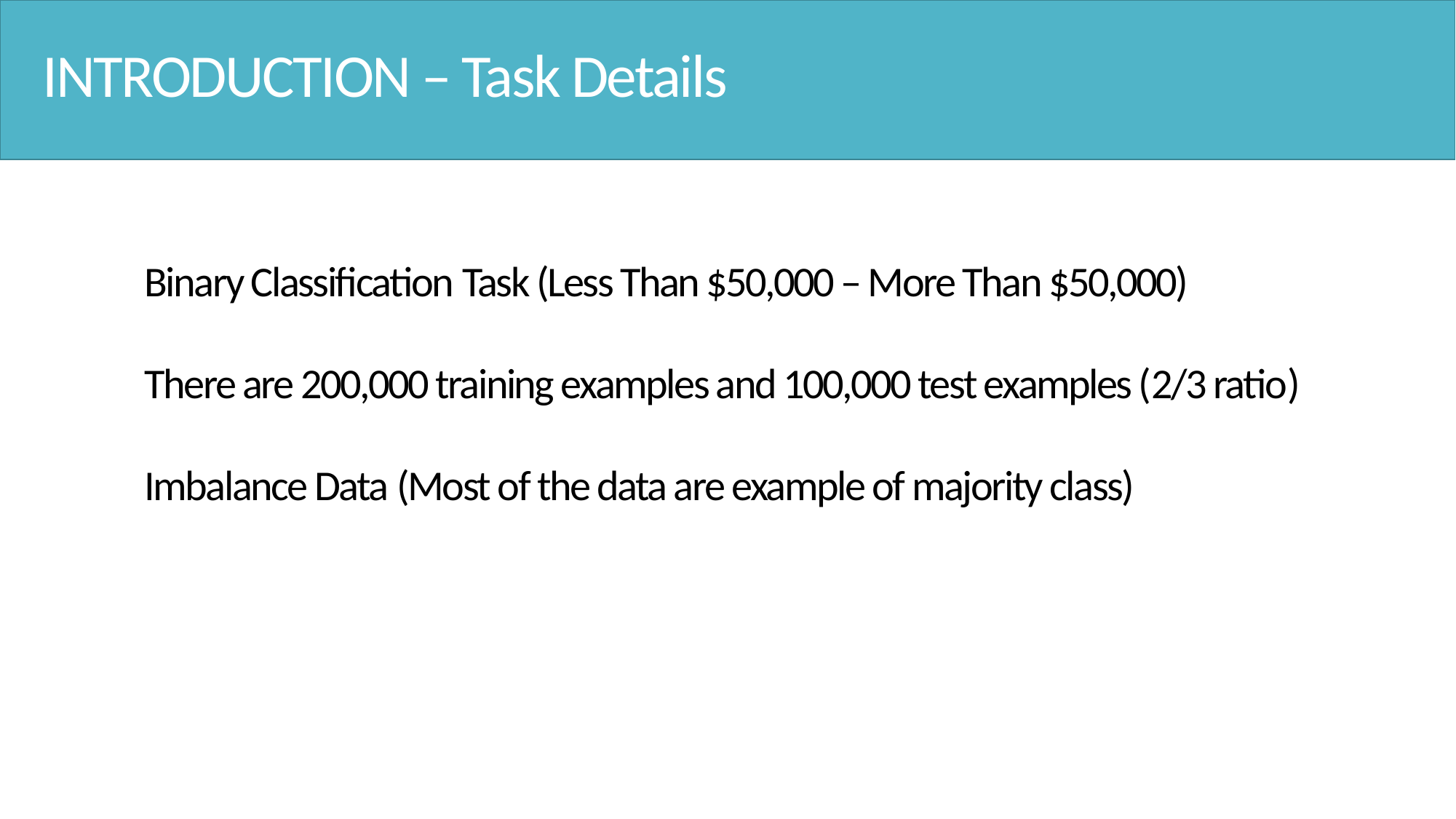

INTRODUCTION – Task Details
Binary Classification Task (Less Than $50,000 – More Than $50,000)

There are 200,000 training examples and 100,000 test examples (2/3 ratio)

Imbalance Data (Most of the data are example of majority class)